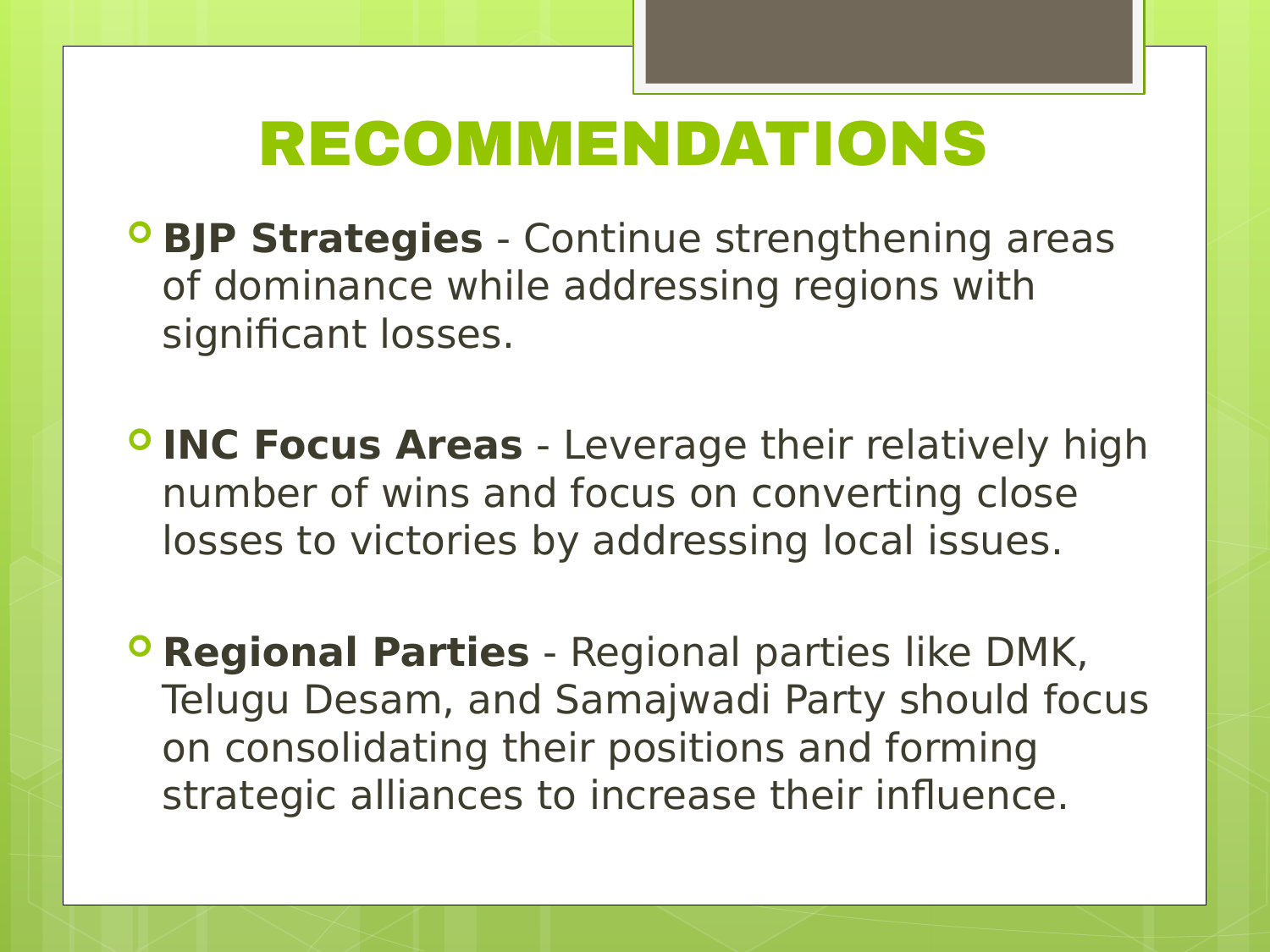

# RECOMMENDATIONS
BJP Strategies - Continue strengthening areas of dominance while addressing regions with significant losses.

INC Focus Areas - Leverage their relatively high number of wins and focus on converting close losses to victories by addressing local issues.

Regional Parties - Regional parties like DMK, Telugu Desam, and Samajwadi Party should focus on consolidating their positions and forming strategic alliances to increase their influence.